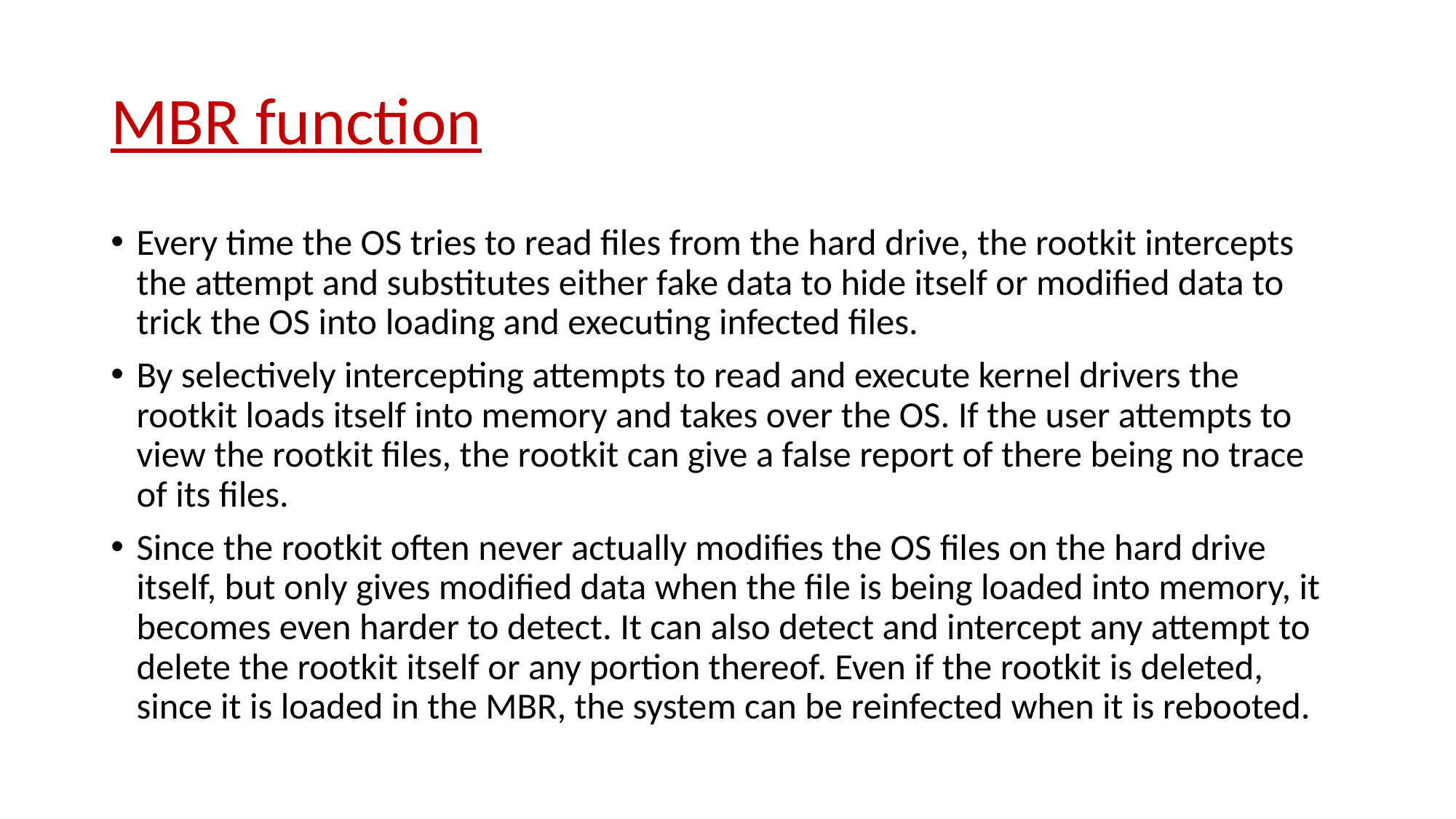

# MBR function
Every time the OS tries to read files from the hard drive, the rootkit intercepts the attempt and substitutes either fake data to hide itself or modified data to trick the OS into loading and executing infected files.
By selectively intercepting attempts to read and execute kernel drivers the rootkit loads itself into memory and takes over the OS. If the user attempts to view the rootkit files, the rootkit can give a false report of there being no trace of its files.
Since the rootkit often never actually modifies the OS files on the hard drive itself, but only gives modified data when the file is being loaded into memory, it becomes even harder to detect. It can also detect and intercept any attempt to delete the rootkit itself or any portion thereof. Even if the rootkit is deleted, since it is loaded in the MBR, the system can be reinfected when it is rebooted.